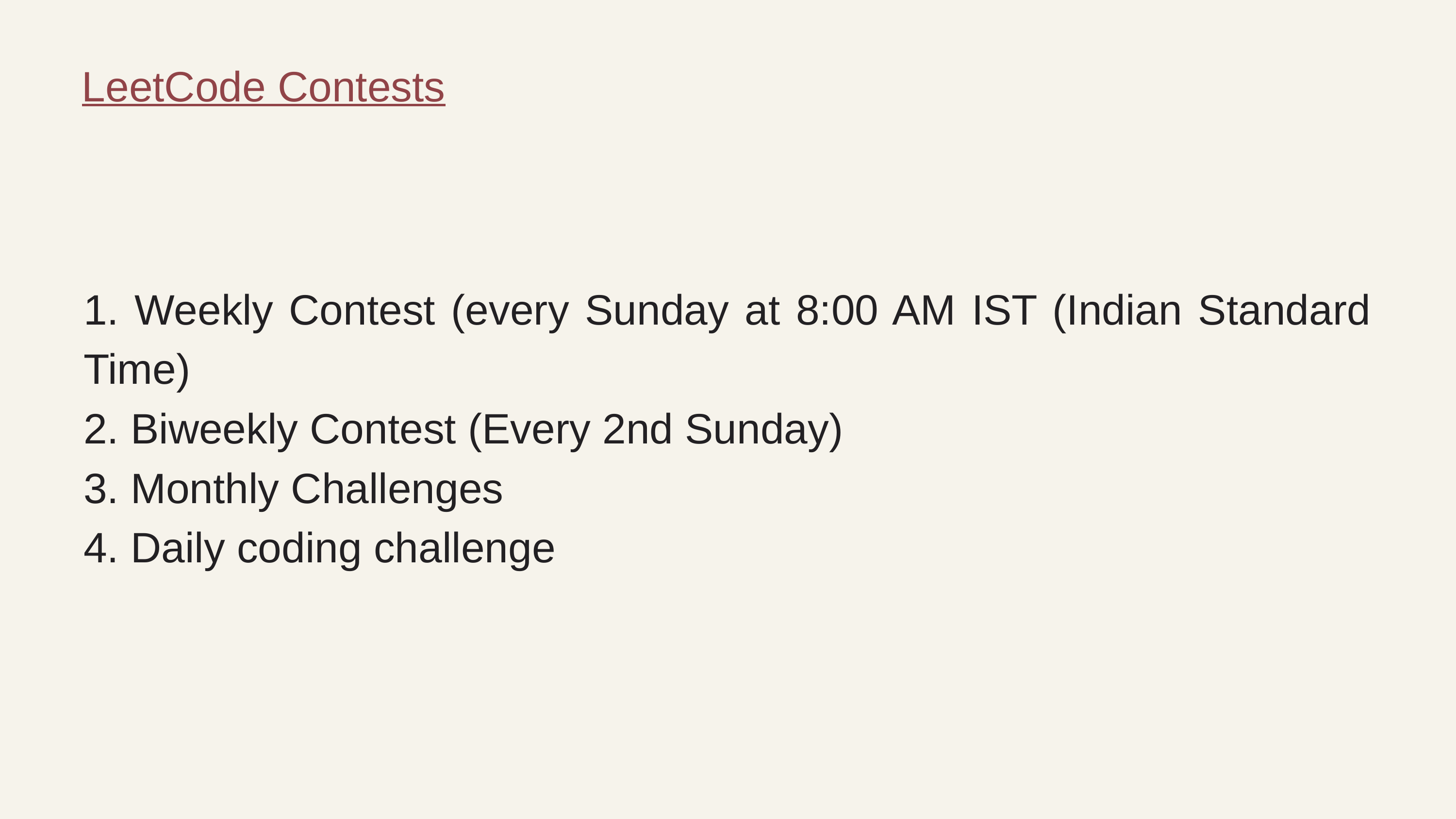

LeetCode Contests
1. Weekly Contest (every Sunday at 8:00 AM IST (Indian Standard Time)
2. Biweekly Contest (Every 2nd Sunday)
3. Monthly Challenges
4. Daily coding challenge